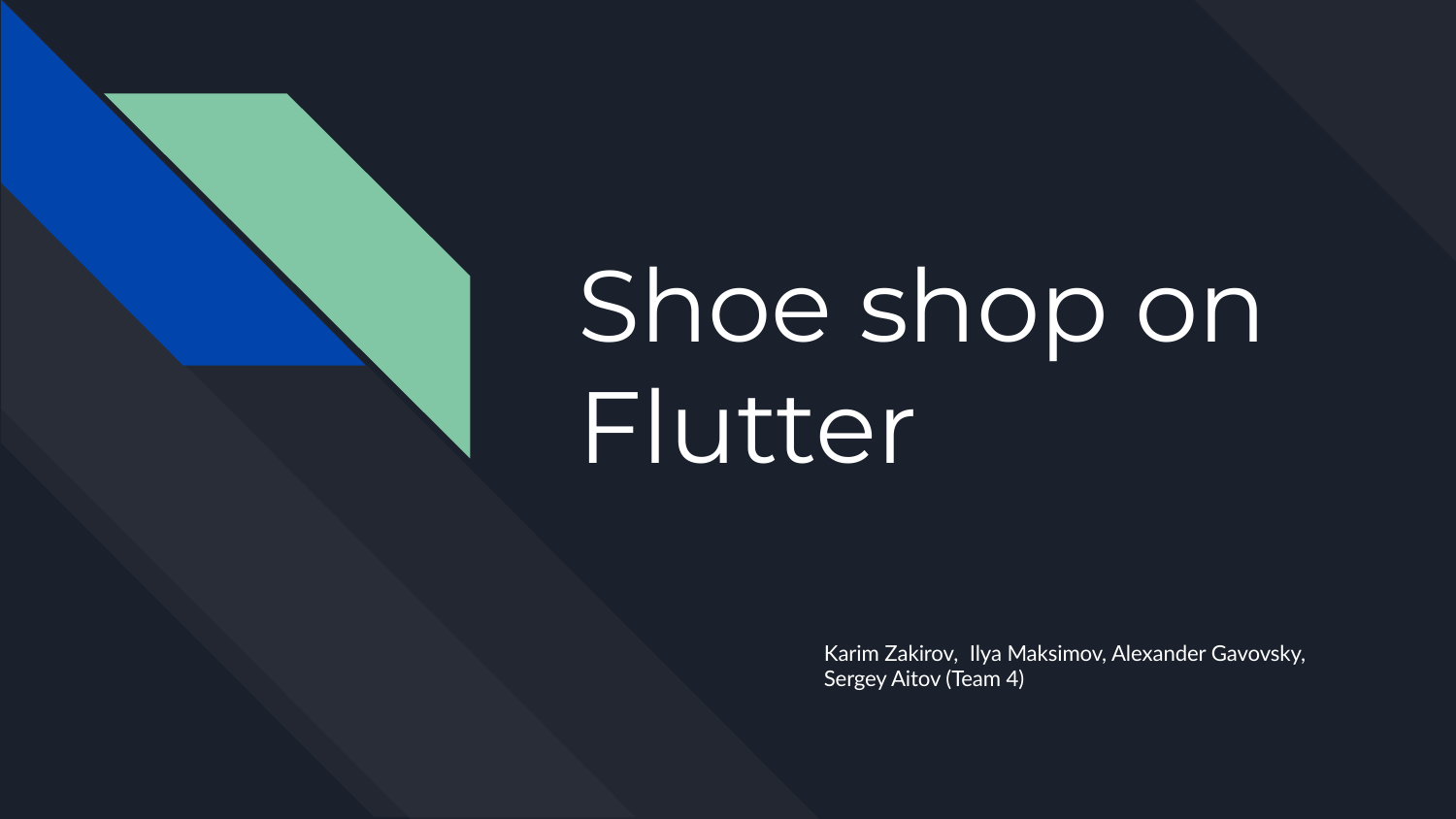

# Shoe shop on Flutter
Karim Zakirov,  Ilya Maksimov, Alexander Gavovsky, Sergey Aitov (Team 4)